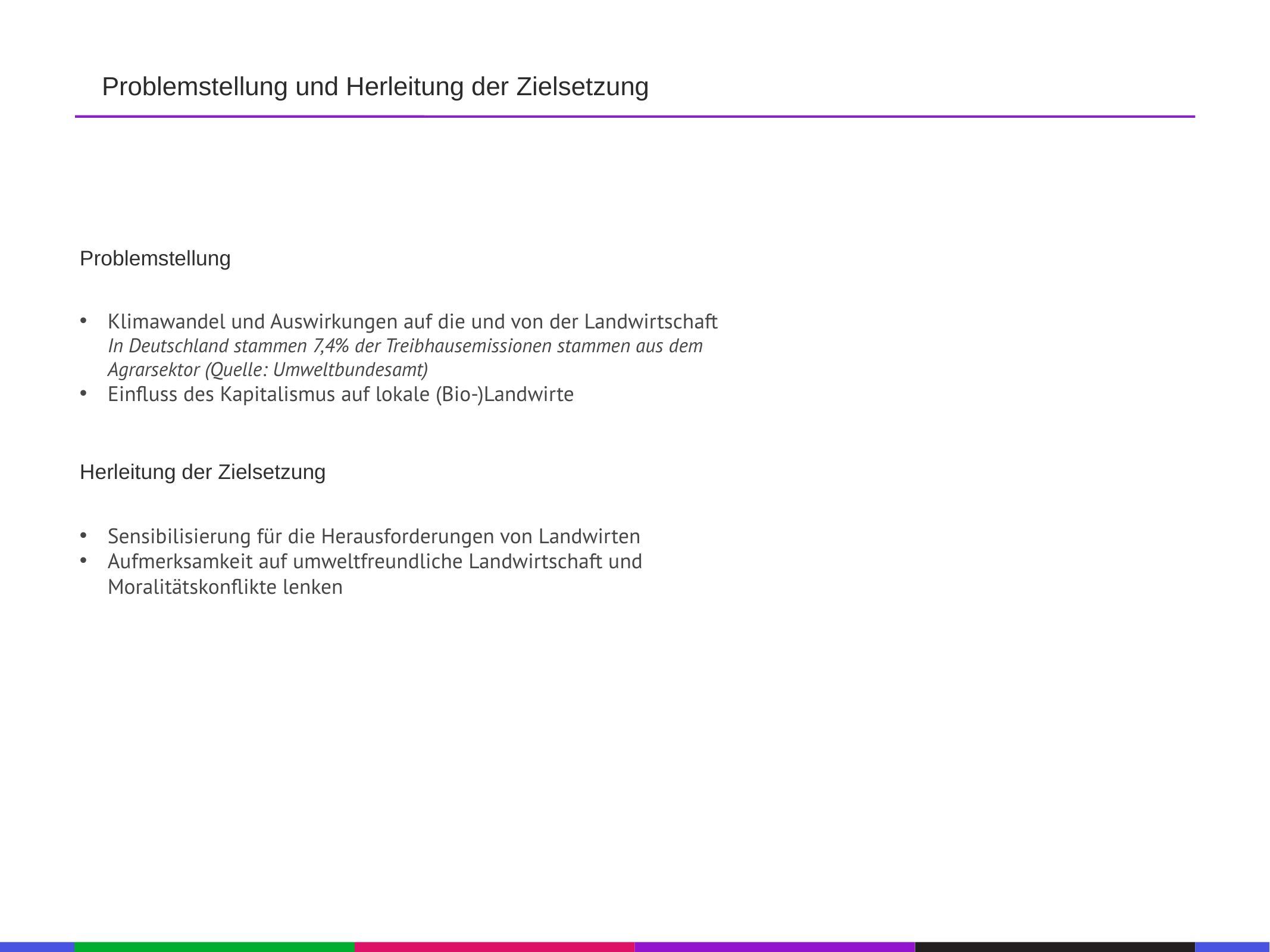

67
Problemstellung und Herleitung der Zielsetzung
53

21
53
Problemstellung
21
53
Klimawandel und Auswirkungen auf die und von der Landwirtschaft
In Deutschland stammen 7,4% der Treibhausemissionen stammen aus dem Agrarsektor (Quelle: Umweltbundesamt)
Einfluss des Kapitalismus auf lokale (Bio-)Landwirte
21
53
21
53
Herleitung der Zielsetzung
21
Sensibilisierung für die Herausforderungen von Landwirten
Aufmerksamkeit auf umweltfreundliche Landwirtschaft und Moralitätskonflikte lenken
53
21
53
21
53
21
53

133
21
133
21
133
21
133
21
133
21
133